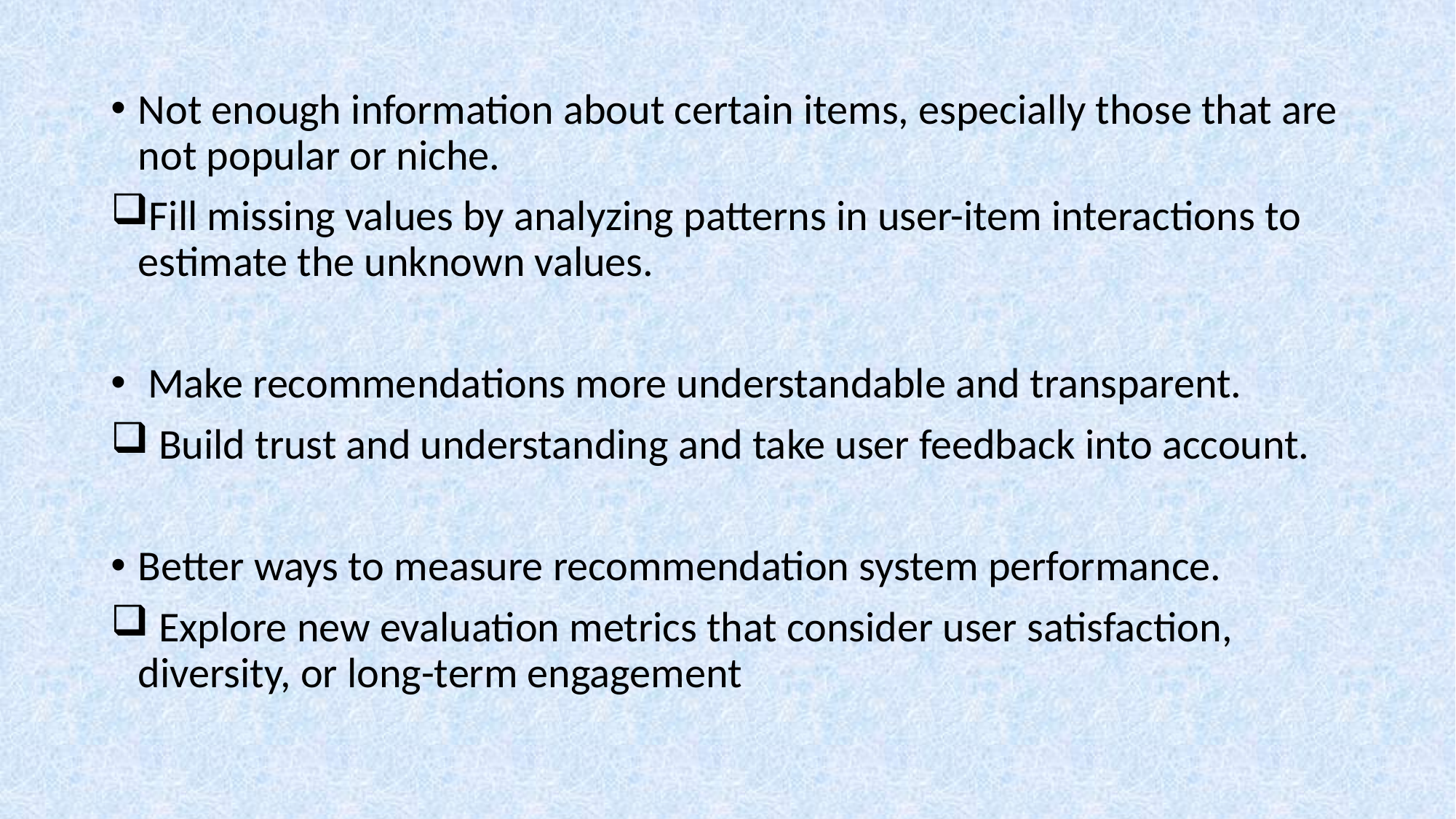

Not enough information about certain items, especially those that are not popular or niche.
Fill missing values by analyzing patterns in user-item interactions to estimate the unknown values.

 Make recommendations more understandable and transparent.
 Build trust and understanding and take user feedback into account.

Better ways to measure recommendation system performance.
 Explore new evaluation metrics that consider user satisfaction, diversity, or long-term engagement